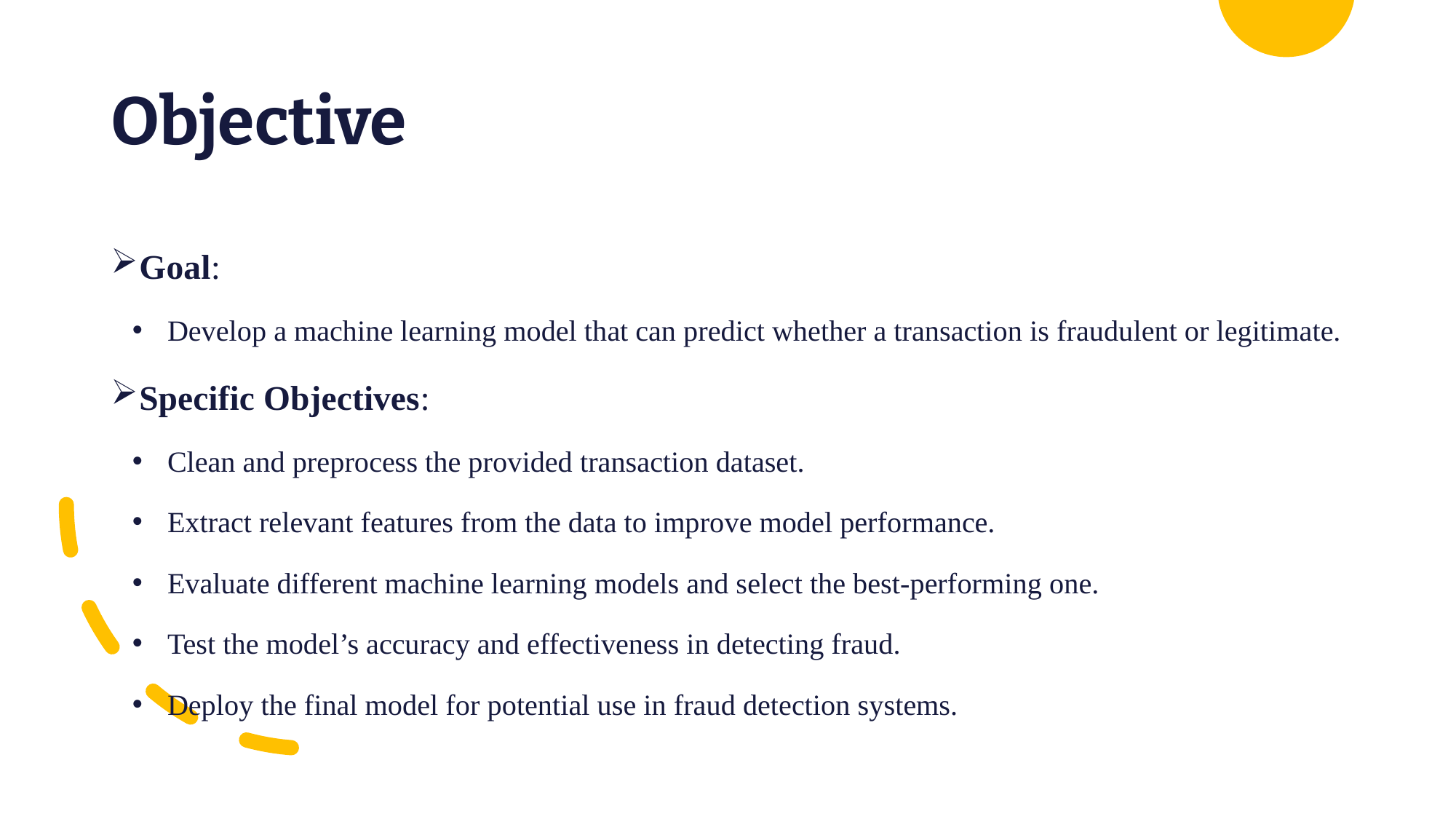

# Objective
Goal:
Develop a machine learning model that can predict whether a transaction is fraudulent or legitimate.
Specific Objectives:
Clean and preprocess the provided transaction dataset.
Extract relevant features from the data to improve model performance.
Evaluate different machine learning models and select the best-performing one.
Test the model’s accuracy and effectiveness in detecting fraud.
Deploy the final model for potential use in fraud detection systems.